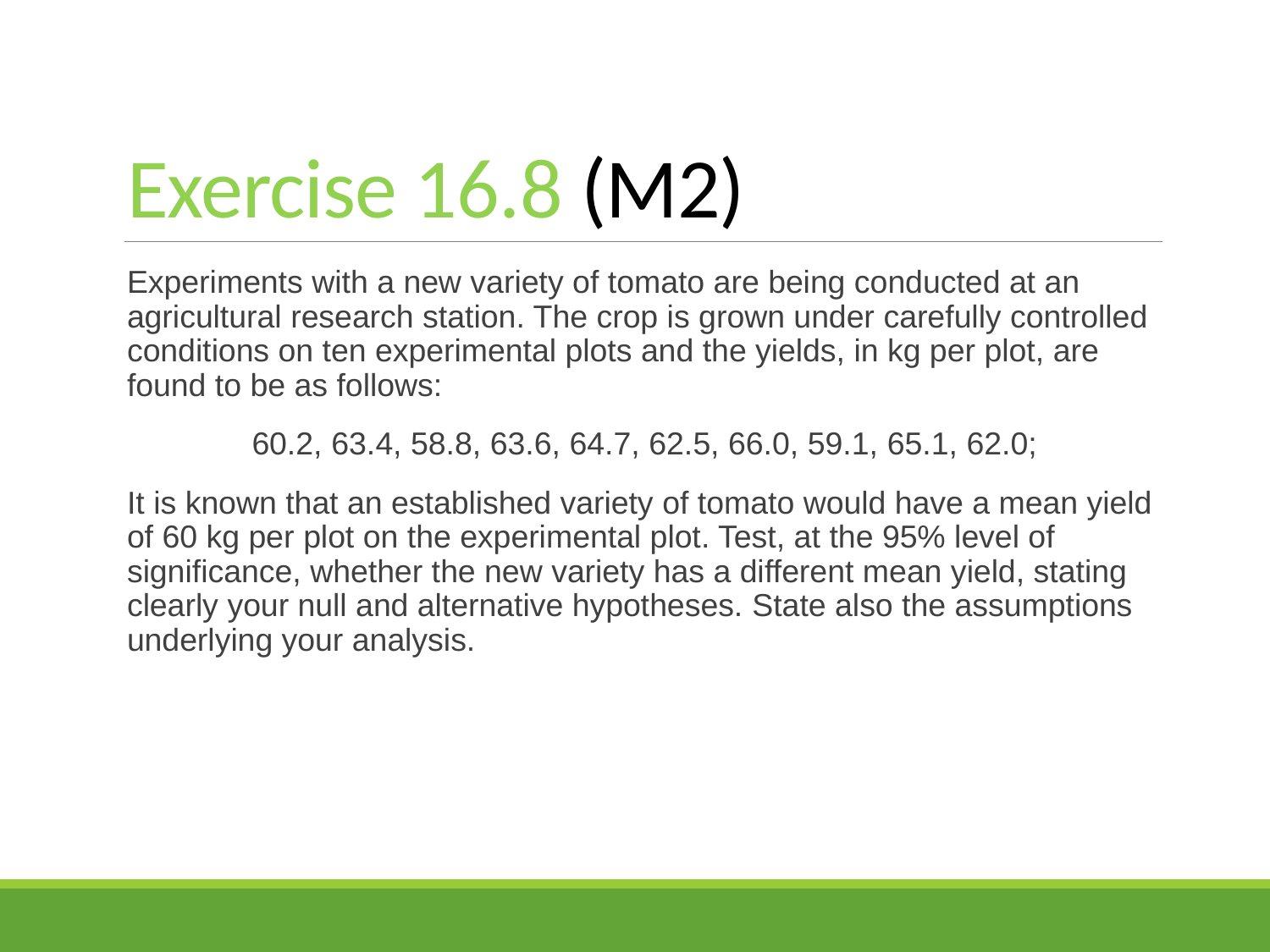

# Exercise 16.8 (M2)
Experiments with a new variety of tomato are being conducted at an agricultural research station. The crop is grown under carefully controlled conditions on ten experimental plots and the yields, in kg per plot, are found to be as follows:
60.2, 63.4, 58.8, 63.6, 64.7, 62.5, 66.0, 59.1, 65.1, 62.0;
It is known that an established variety of tomato would have a mean yield of 60 kg per plot on the experimental plot. Test, at the 95% level of significance, whether the new variety has a different mean yield, stating clearly your null and alternative hypotheses. State also the assumptions underlying your analysis.